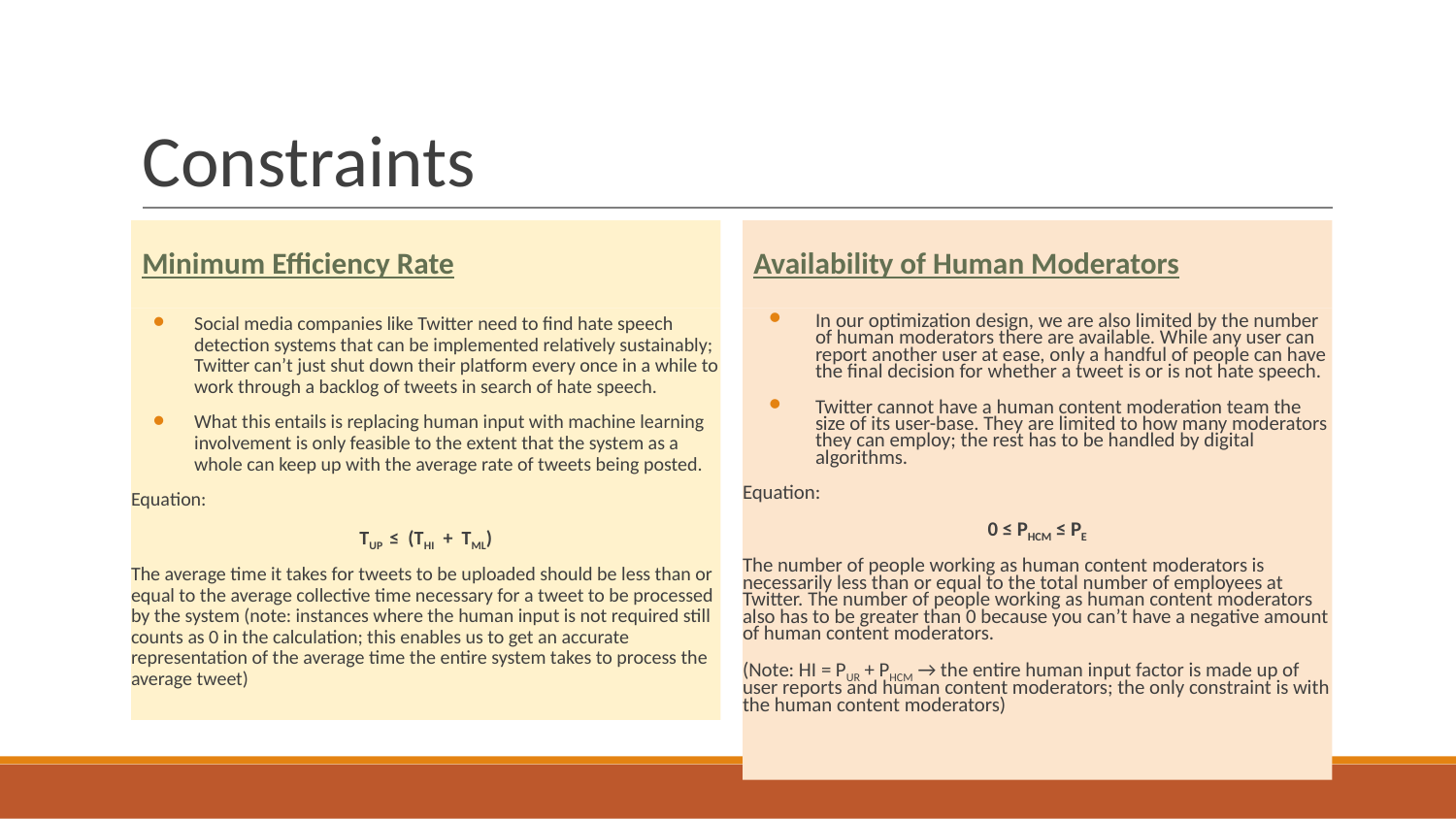

# Constraints
Minimum Efficiency Rate
Availability of Human Moderators
Social media companies like Twitter need to find hate speech detection systems that can be implemented relatively sustainably; Twitter can’t just shut down their platform every once in a while to work through a backlog of tweets in search of hate speech.
What this entails is replacing human input with machine learning involvement is only feasible to the extent that the system as a whole can keep up with the average rate of tweets being posted.
Equation:
TUP  ≤  (THI  +  TML)
The average time it takes for tweets to be uploaded should be less than or equal to the average collective time necessary for a tweet to be processed by the system (note: instances where the human input is not required still counts as 0 in the calculation; this enables us to get an accurate representation of the average time the entire system takes to process the average tweet)
In our optimization design, we are also limited by the number of human moderators there are available. While any user can report another user at ease, only a handful of people can have the final decision for whether a tweet is or is not hate speech.
Twitter cannot have a human content moderation team the size of its user-base. They are limited to how many moderators they can employ; the rest has to be handled by digital algorithms.
Equation:
0 ≤ PHCM ≤ PE
The number of people working as human content moderators is necessarily less than or equal to the total number of employees at Twitter. The number of people working as human content moderators  also has to be greater than 0 because you can’t have a negative amount of human content moderators.
(Note: HI = PUR + PHCM → the entire human input factor is made up of user reports and human content moderators; the only constraint is with the human content moderators)